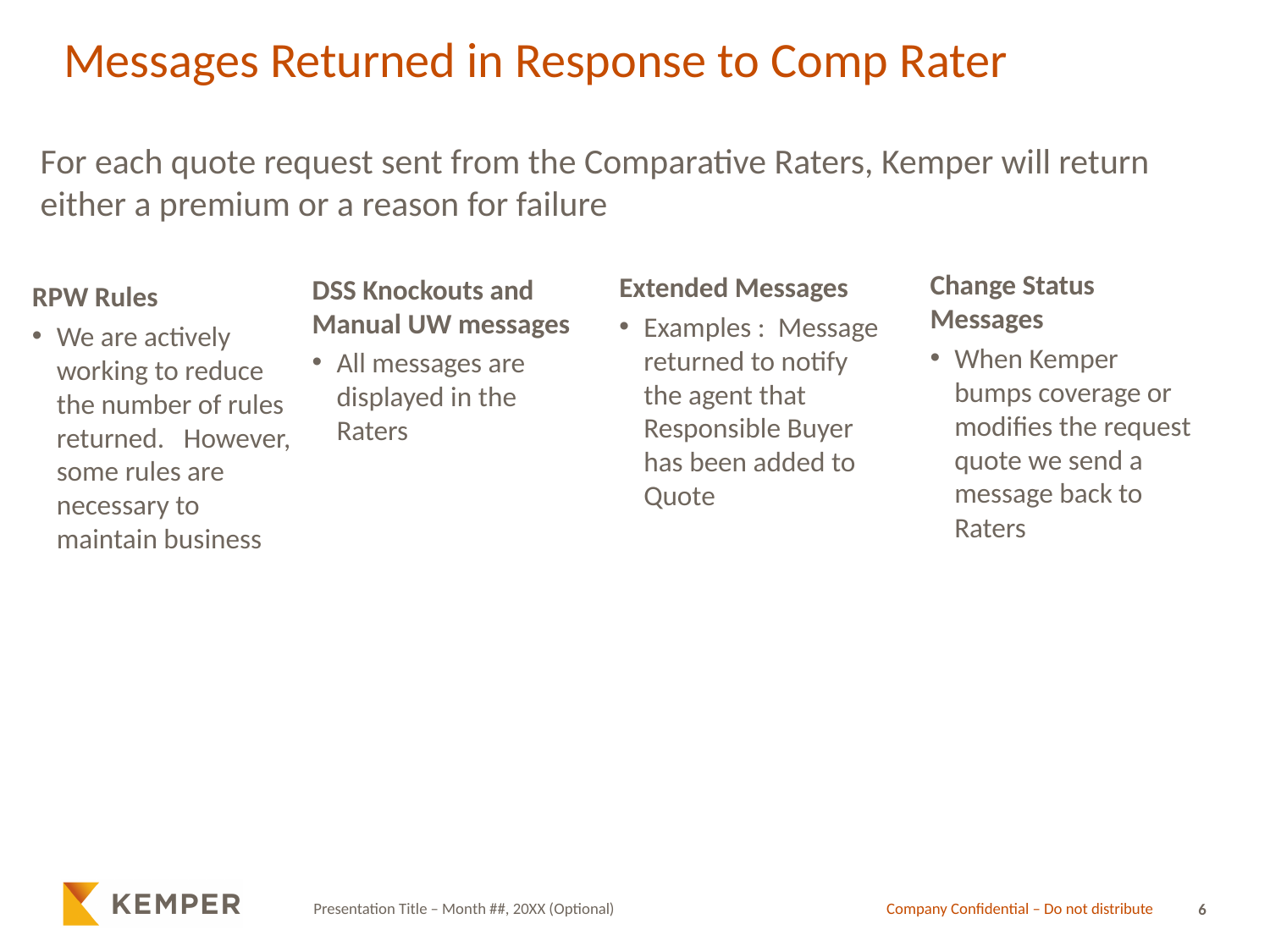

# Messages Returned in Response to Comp Rater
For each quote request sent from the Comparative Raters, Kemper will return either a premium or a reason for failure
Change Status Messages
When Kemper bumps coverage or modifies the request quote we send a message back to Raters
Extended Messages
Examples :  Message returned to notify the agent that Responsible Buyer has been added to Quote
DSS Knockouts and Manual UW messages
All messages are displayed in the Raters
RPW Rules
We are actively working to reduce the number of rules returned.   However, some rules are necessary to maintain business